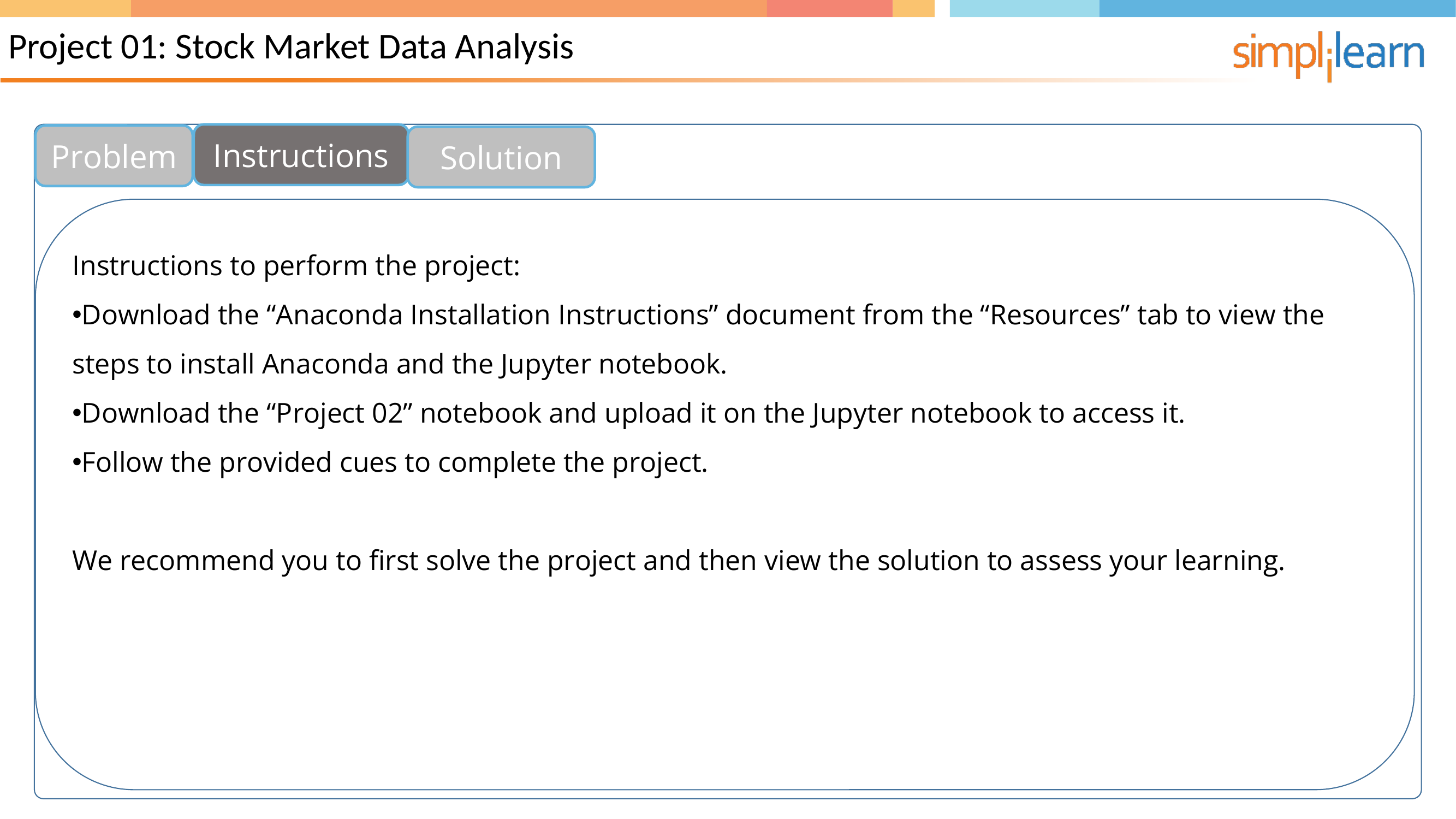

Project 01: Stock Market Data Analysis

Instructions
Problem
Solution
Instructions to perform the project:
Download the “Anaconda Installation Instructions” document from the “Resources” tab to view the steps to install Anaconda and the Jupyter notebook.
Download the “Project 02” notebook and upload it on the Jupyter notebook to access it.
Follow the provided cues to complete the project.

We recommend you to first solve the project and then view the solution to assess your learning.